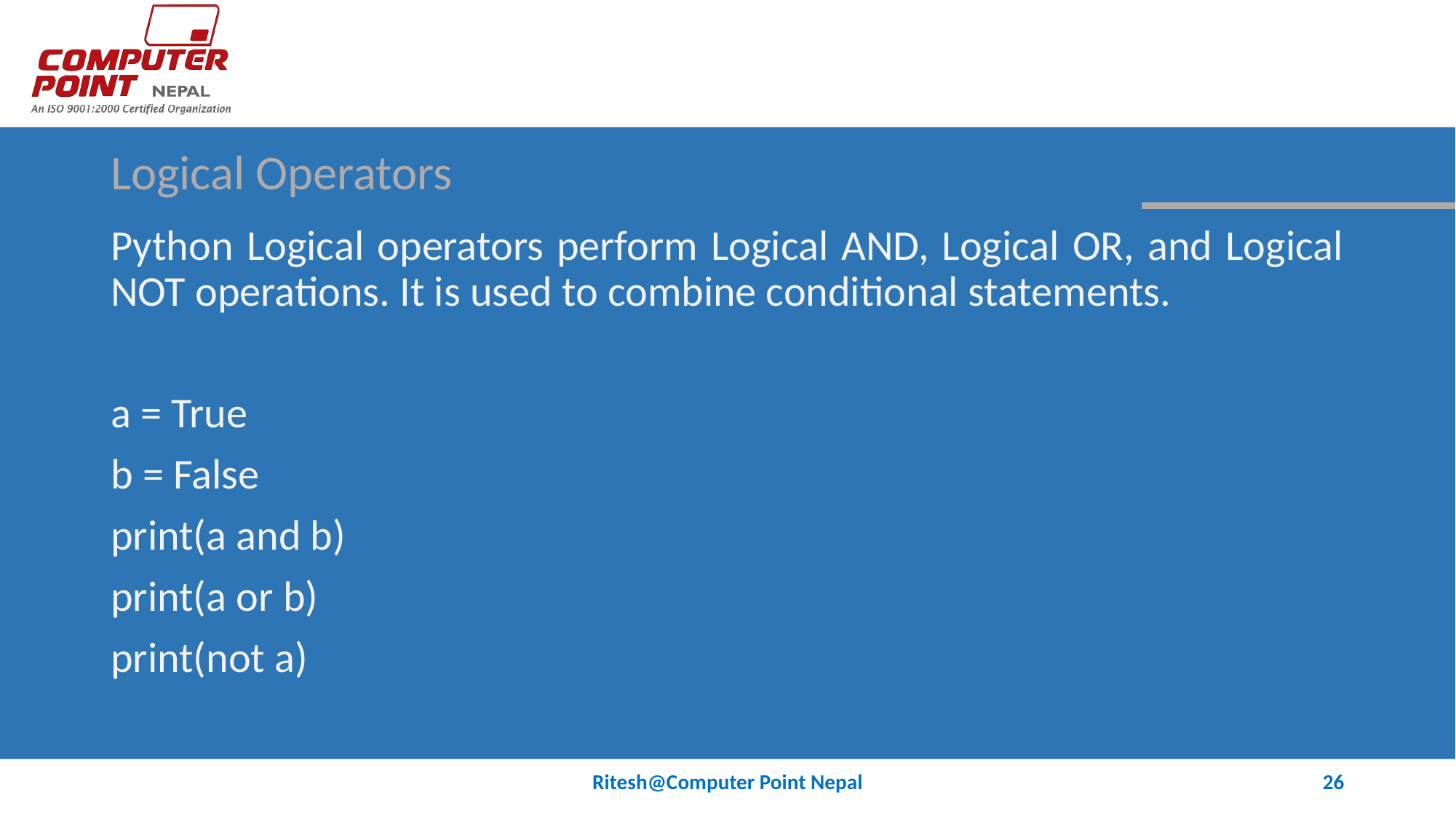

# Logical Operators
Python Logical operators perform Logical AND, Logical OR, and Logical NOT operations. It is used to combine conditional statements.

a = True
b = False
print(a and b)
print(a or b)
print(not a)

Ritesh@Computer Point Nepal

26